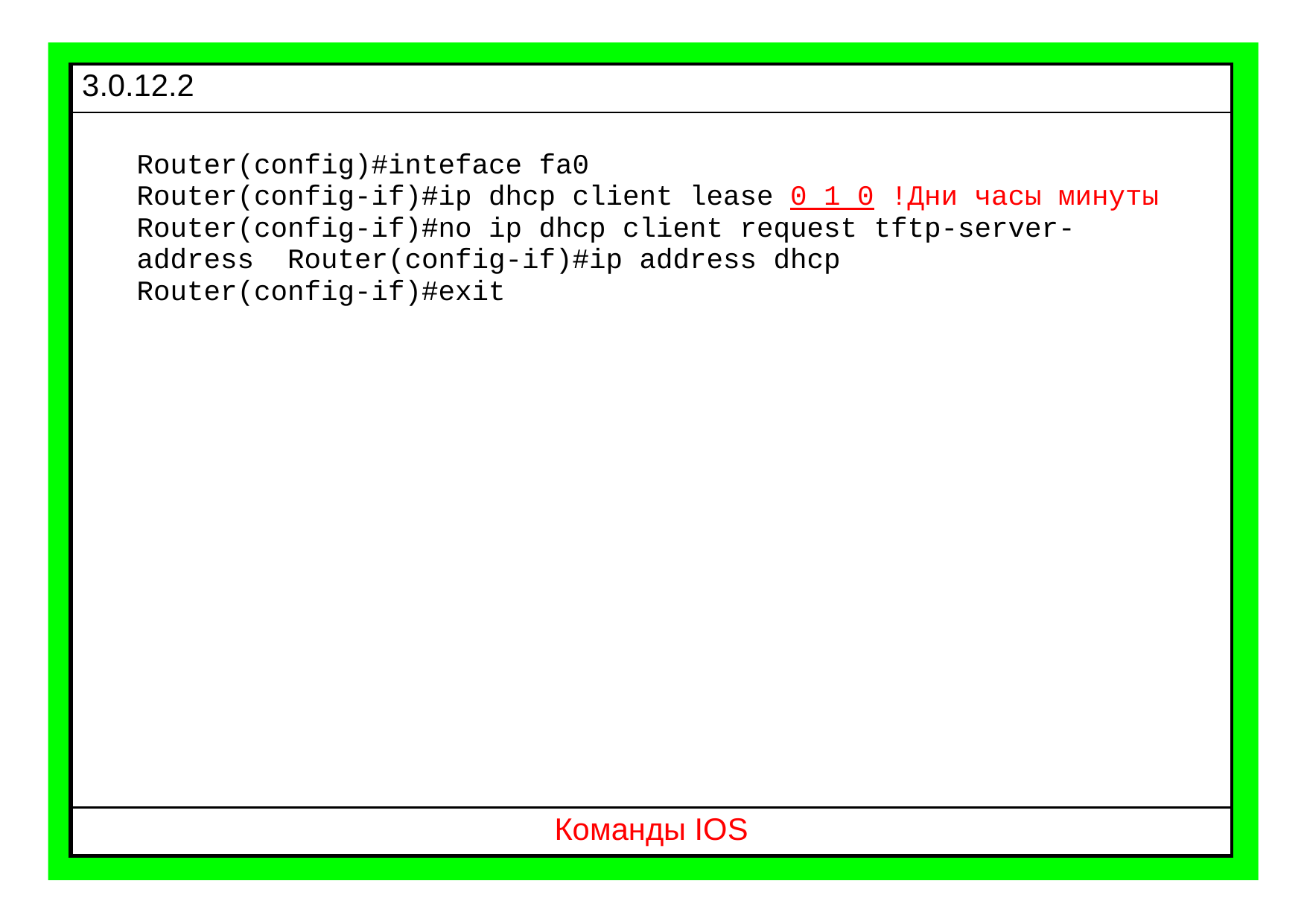

| 3.0.12.2 |
| --- |
| Router(config)#inteface fa0 Router(config-if)#ip dhcp client lease 0 1 0 !Дни часы минуты Router(config-if)#no ip dhcp client request tftp-server-address Router(config-if)#ip address dhcp Router(config-if)#exit |
| Команды IOS |